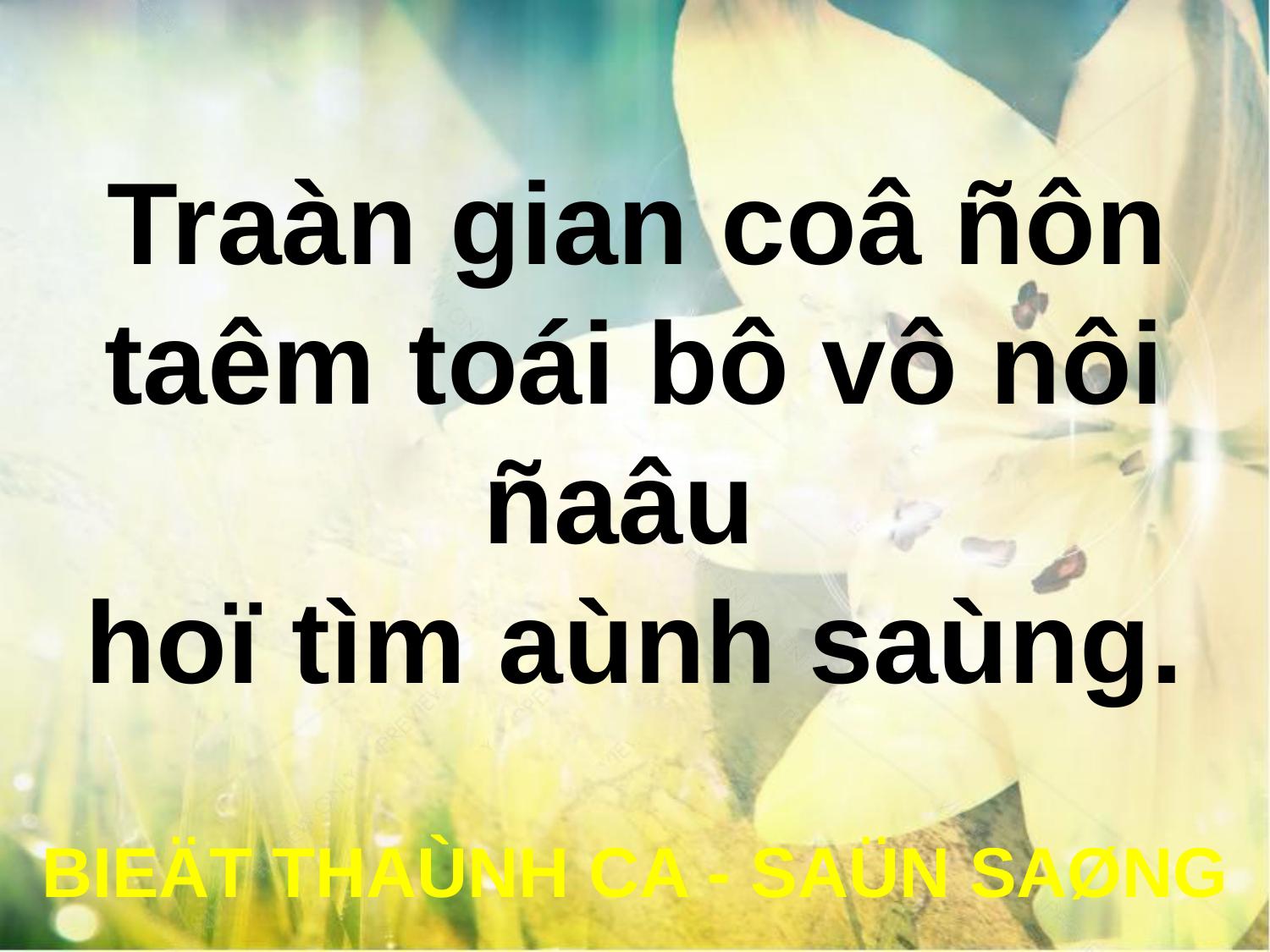

Traàn gian coâ ñôn
taêm toái bô vô nôi ñaâu
hoï tìm aùnh saùng.
BIEÄT THAÙNH CA - SAÜN SAØNG